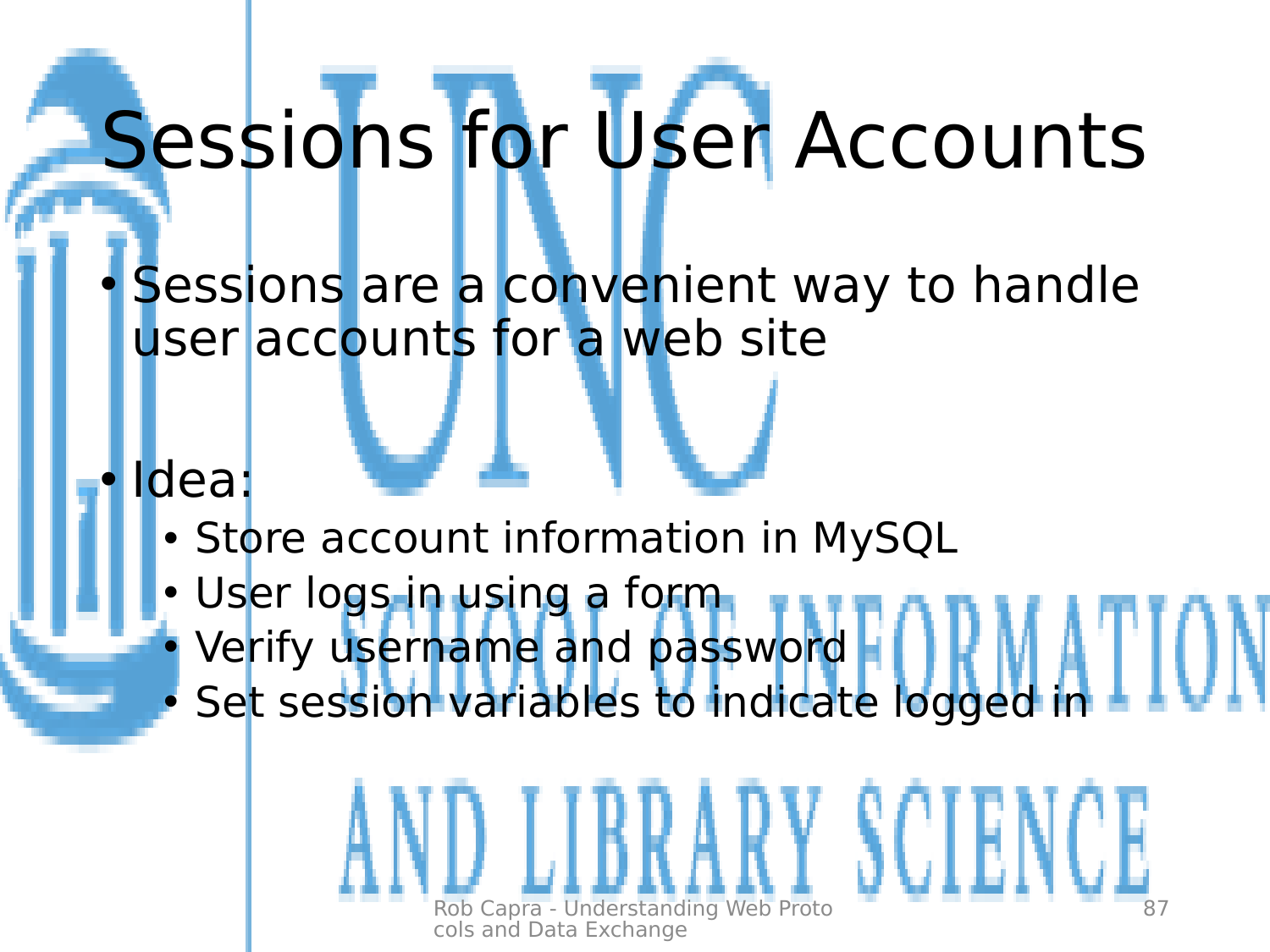

# Sessions for User Accounts
Sessions are a convenient way to handle user accounts for a web site

Idea:
Store account information in MySQL
User logs in using a form
Verify username and password
Set session variables to indicate logged in
Rob Capra - Understanding Web Protocols and Data Exchange
87